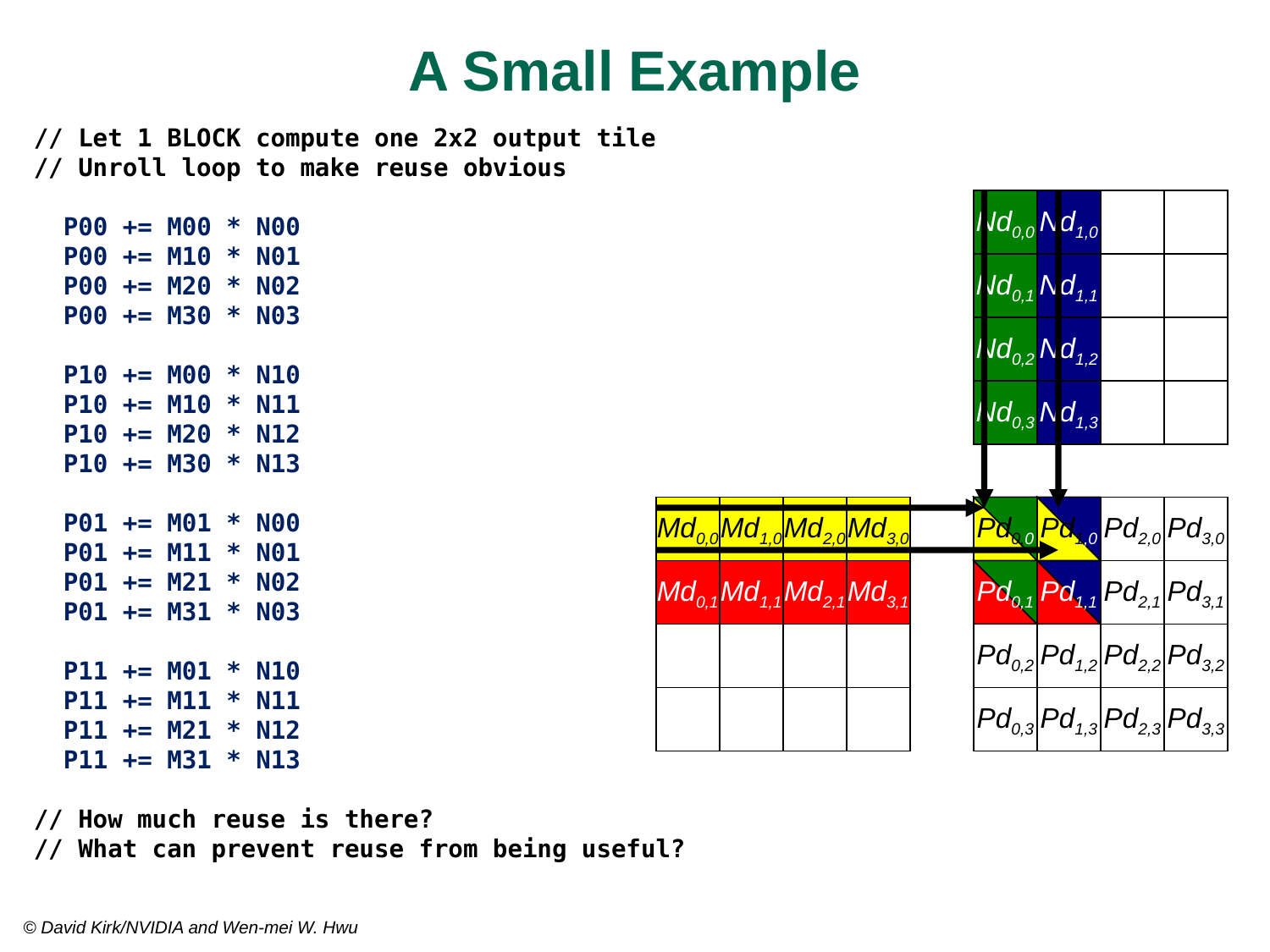

# A Small Example
// Let 1 BLOCK compute one 2x2 output tile
// Unroll loop to make reuse obvious

  P00 += M00 * N00
  P00 += M10 * N01
  P00 += M20 * N02
  P00 += M30 * N03

  P10 += M00 * N10
  P10 += M10 * N11
  P10 += M20 * N12
  P10 += M30 * N13

  P01 += M01 * N00
  P01 += M11 * N01
  P01 += M21 * N02
  P01 += M31 * N03

  P11 += M01 * N10
  P11 += M11 * N11
  P11 += M21 * N12
  P11 += M31 * N13

// How much reuse is there?
// What can prevent reuse from being useful?

Nd0,0

Nd1,0

Nd0,1
Nd1,1

Nd0,2
Nd1,2

Nd0,3
Nd1,3

Md0,0
Md1,0
Md2,0
Md3,0

Pd0,0

Pd1,0
Pd2,0
Pd3,0

Md0,1
Md1,1
Md2,1
Md3,1

Pd0,1

Pd1,1

Pd2,1

Pd3,1

Pd0,2

Pd1,2

Pd2,2

Pd3,2

Pd0,3

Pd1,3

Pd2,3

Pd3,3
© David Kirk/NVIDIA and Wen-mei W. Hwu